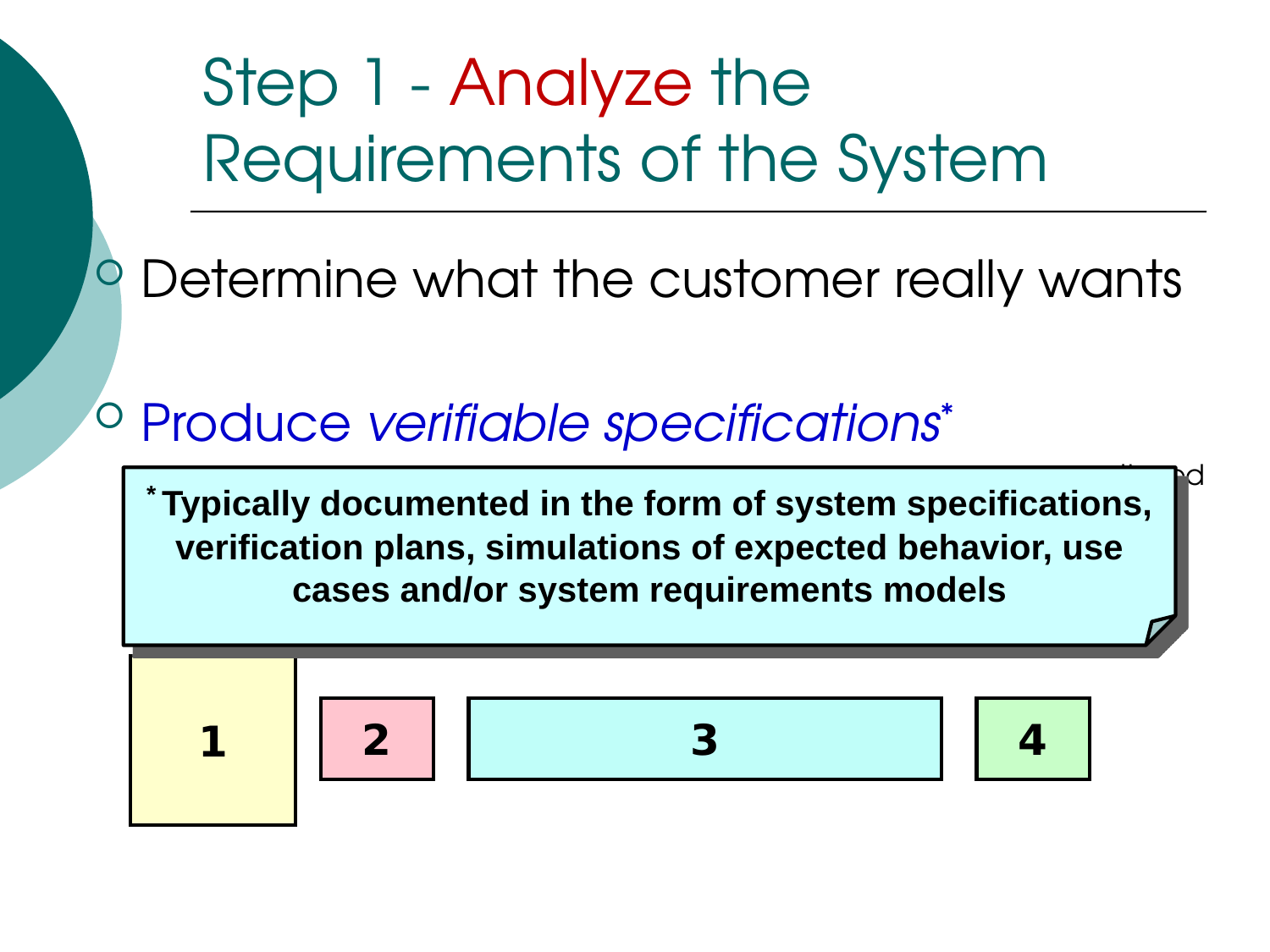

# Step 1 - Analyze the Requirements of the System
Determine what the customer really wants

Produce verifiable specifications*
… continued
* Typically documented in the form of system specifications, verification plans, simulations of expected behavior, use cases and/or system requirements models
1
2
3
4